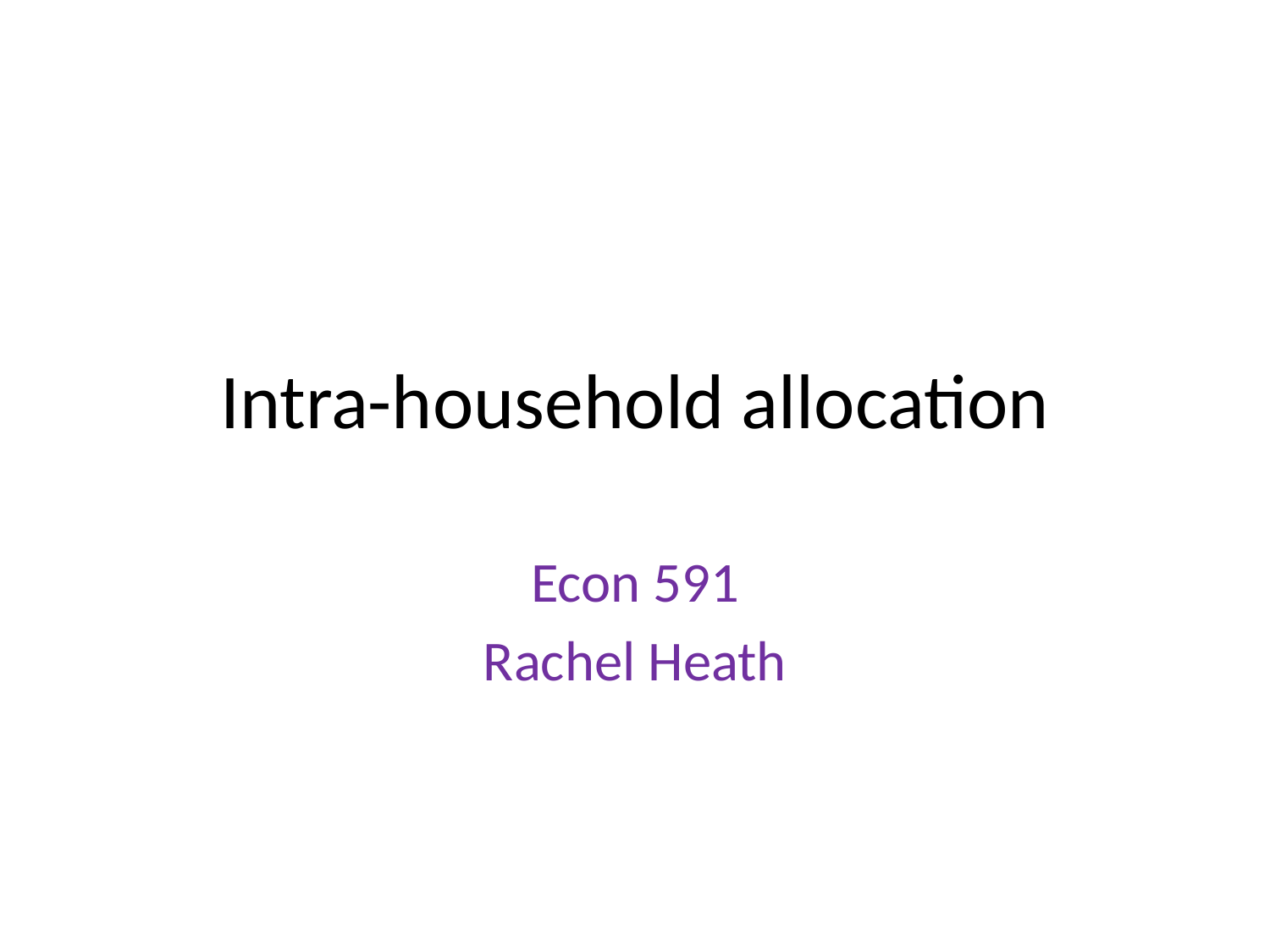

# Intra-household allocation
Econ 591
Rachel Heath